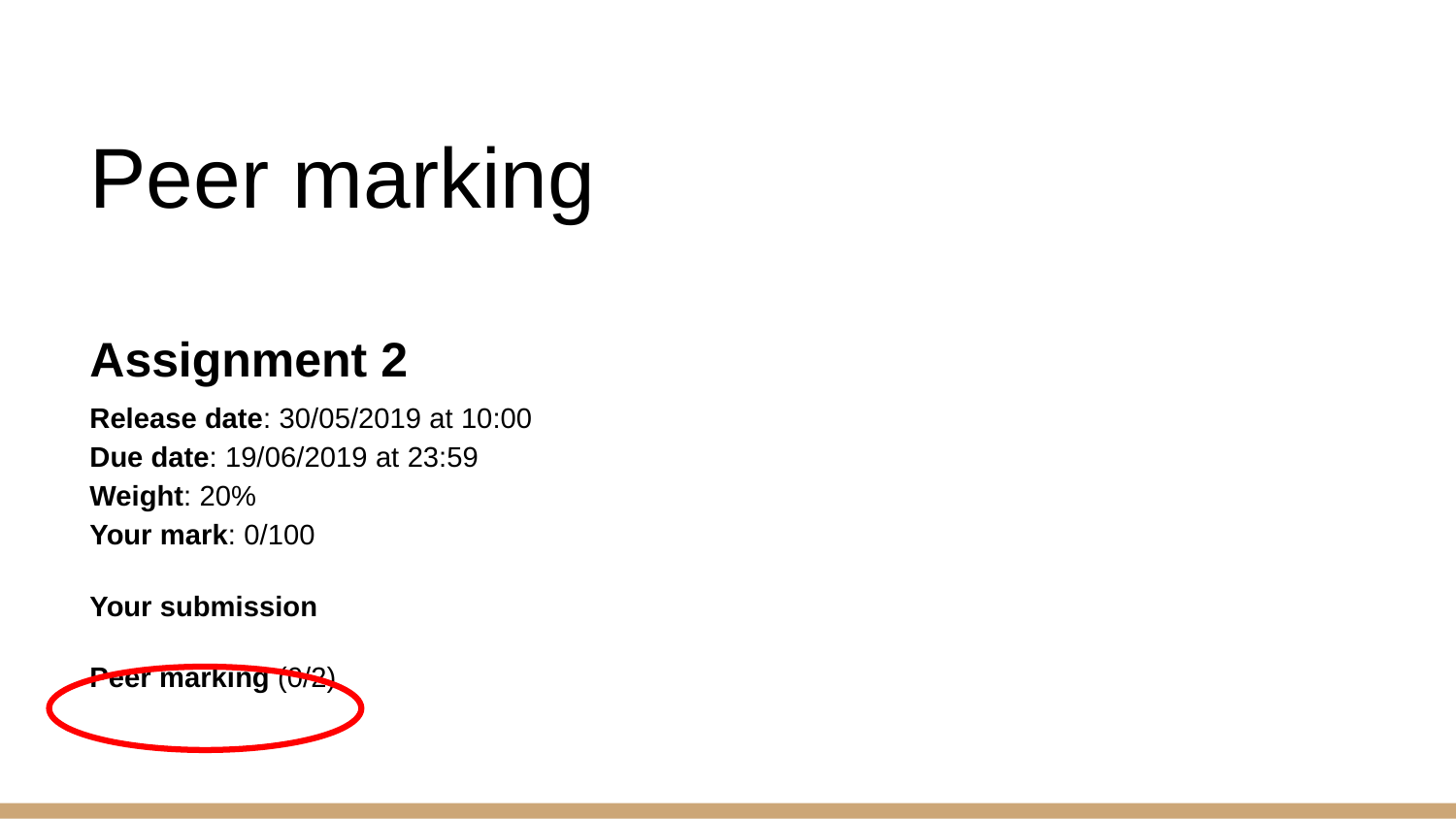

# Peer marking
Assignment 2
Release date: 30/05/2019 at 10:00
Due date: 19/06/2019 at 23:59
Weight: 20%
Your mark: 0/100
Your submission
Peer marking (0/2)